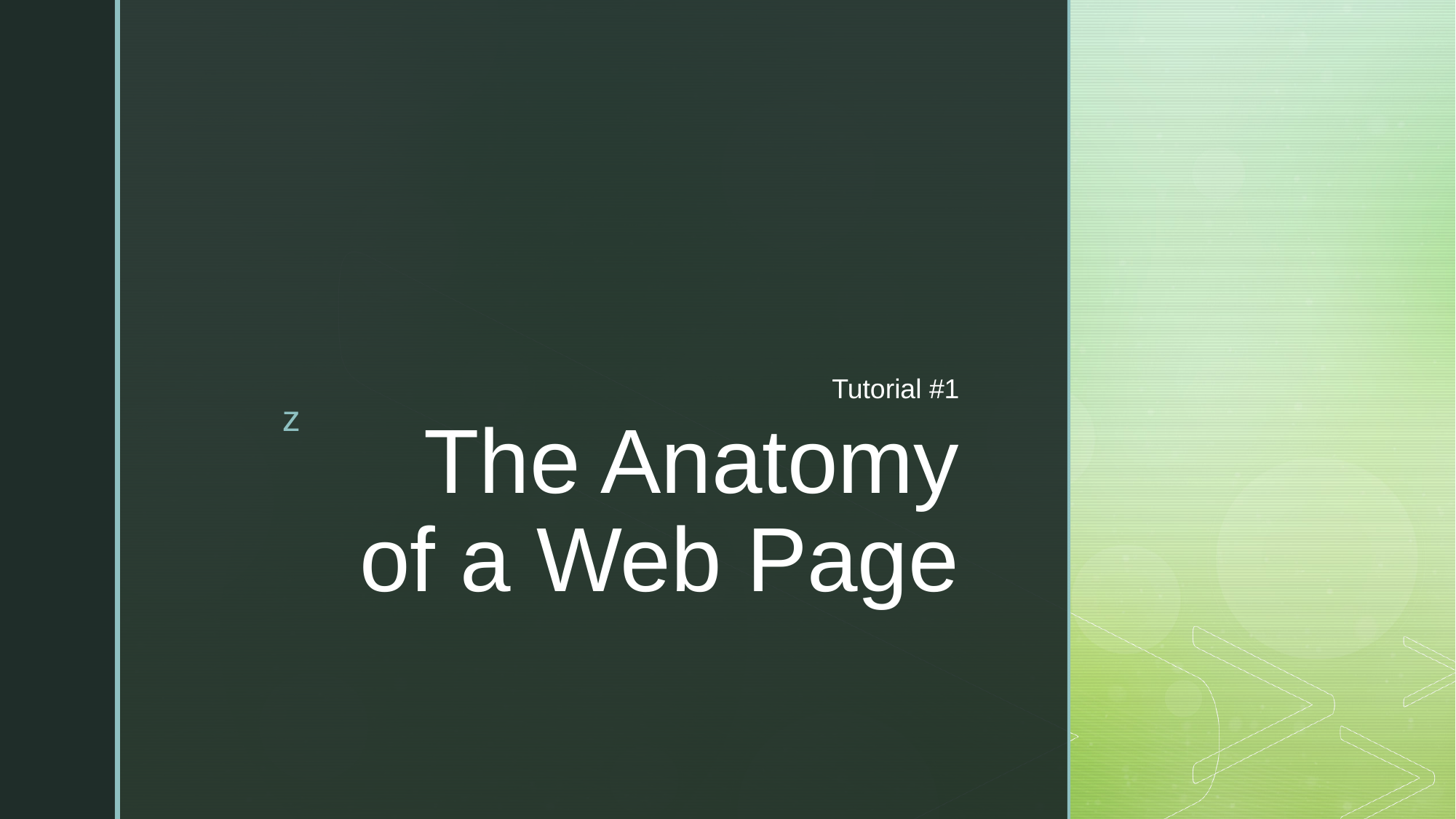

Tutorial #1
# The Anatomy of a Web Page